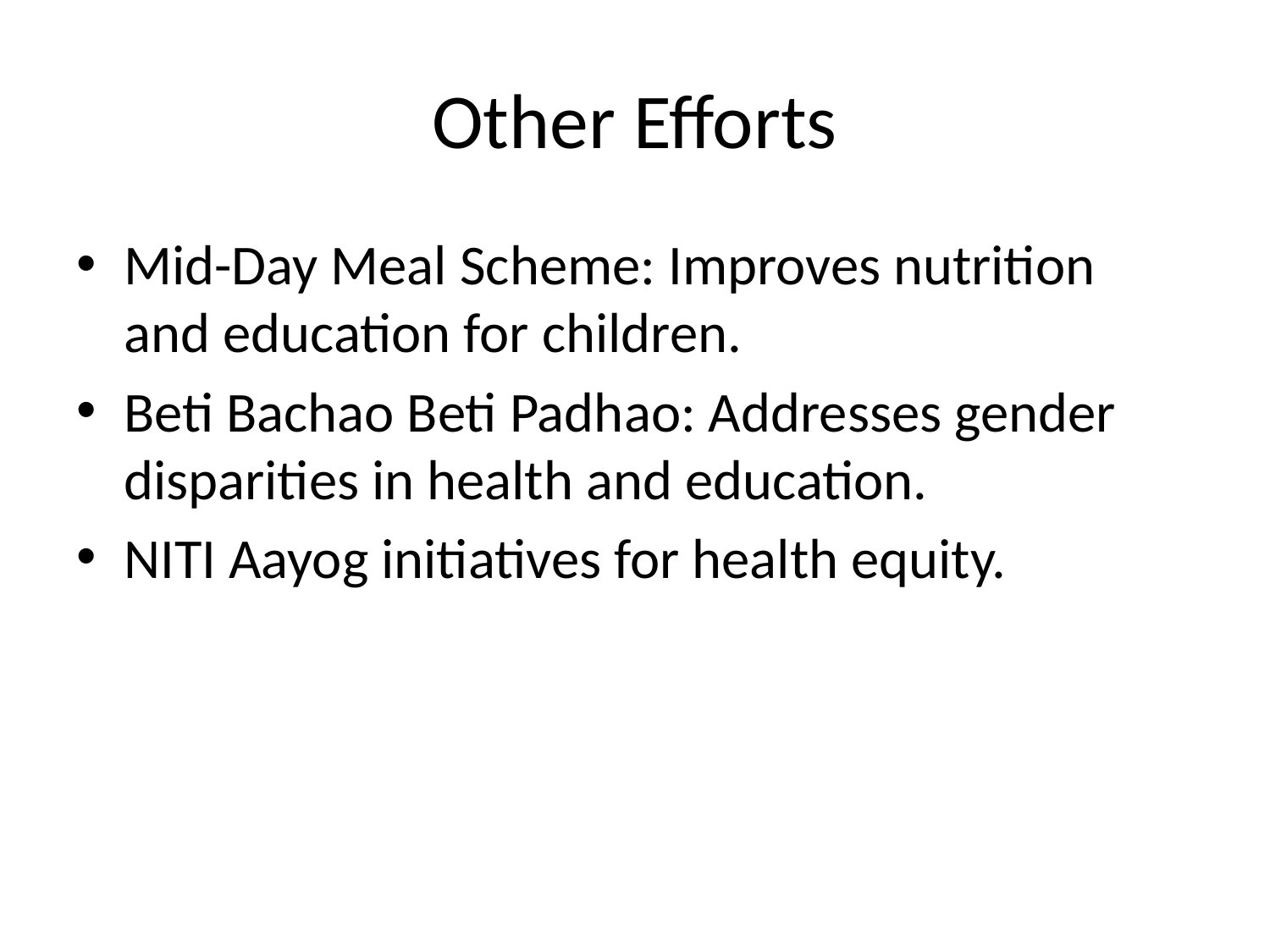

# Other Efforts
Mid-Day Meal Scheme: Improves nutrition and education for children.
Beti Bachao Beti Padhao: Addresses gender disparities in health and education.
NITI Aayog initiatives for health equity.